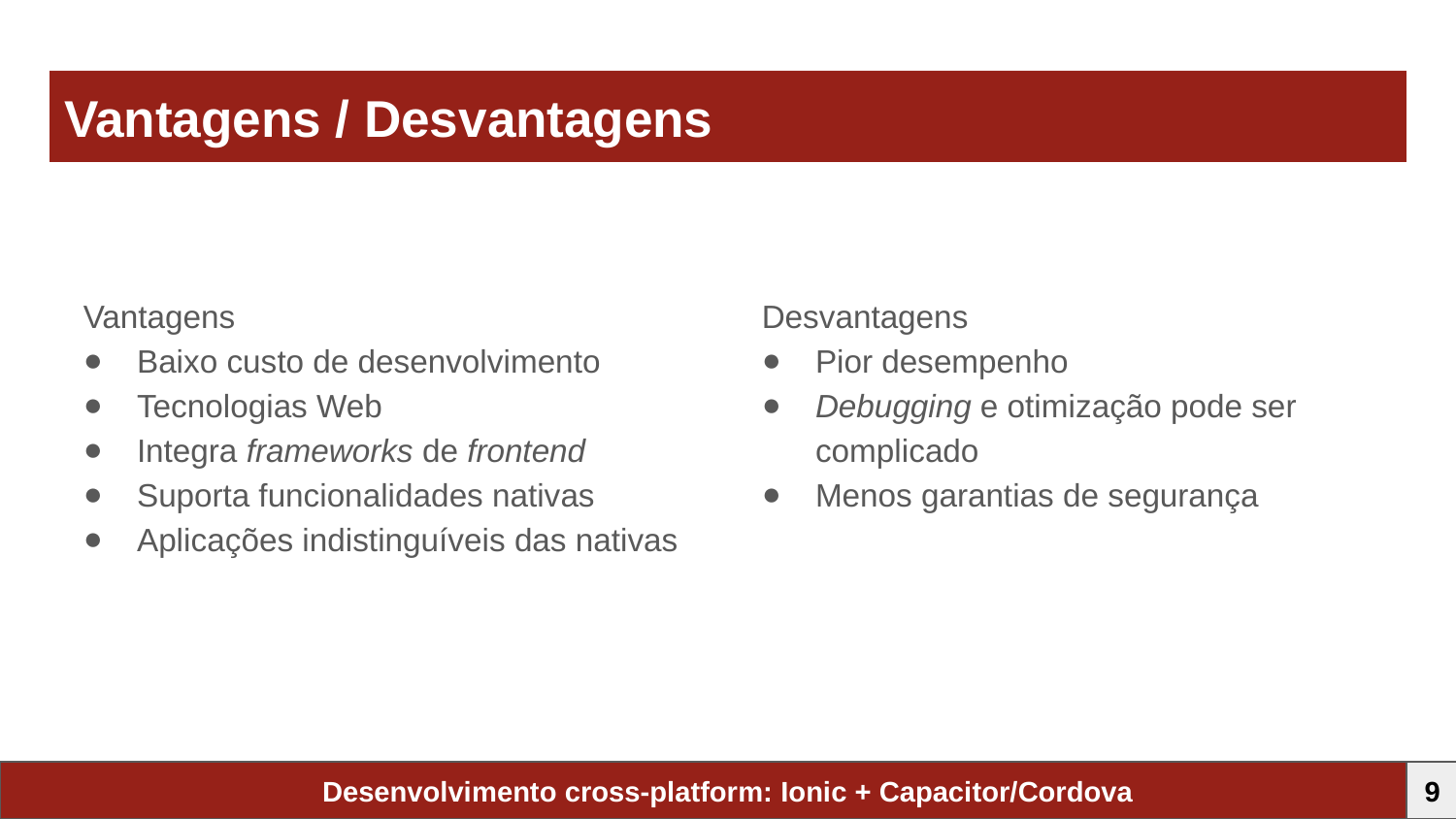

# Vantagens / Desvantagens
Vantagens
Baixo custo de desenvolvimento
Tecnologias Web
Integra frameworks de frontend
Suporta funcionalidades nativas
Aplicações indistinguíveis das nativas

Desvantagens
Pior desempenho
Debugging e otimização pode ser complicado
Menos garantias de segurança

Desenvolvimento cross-platform: Ionic + Capacitor/Cordova
9